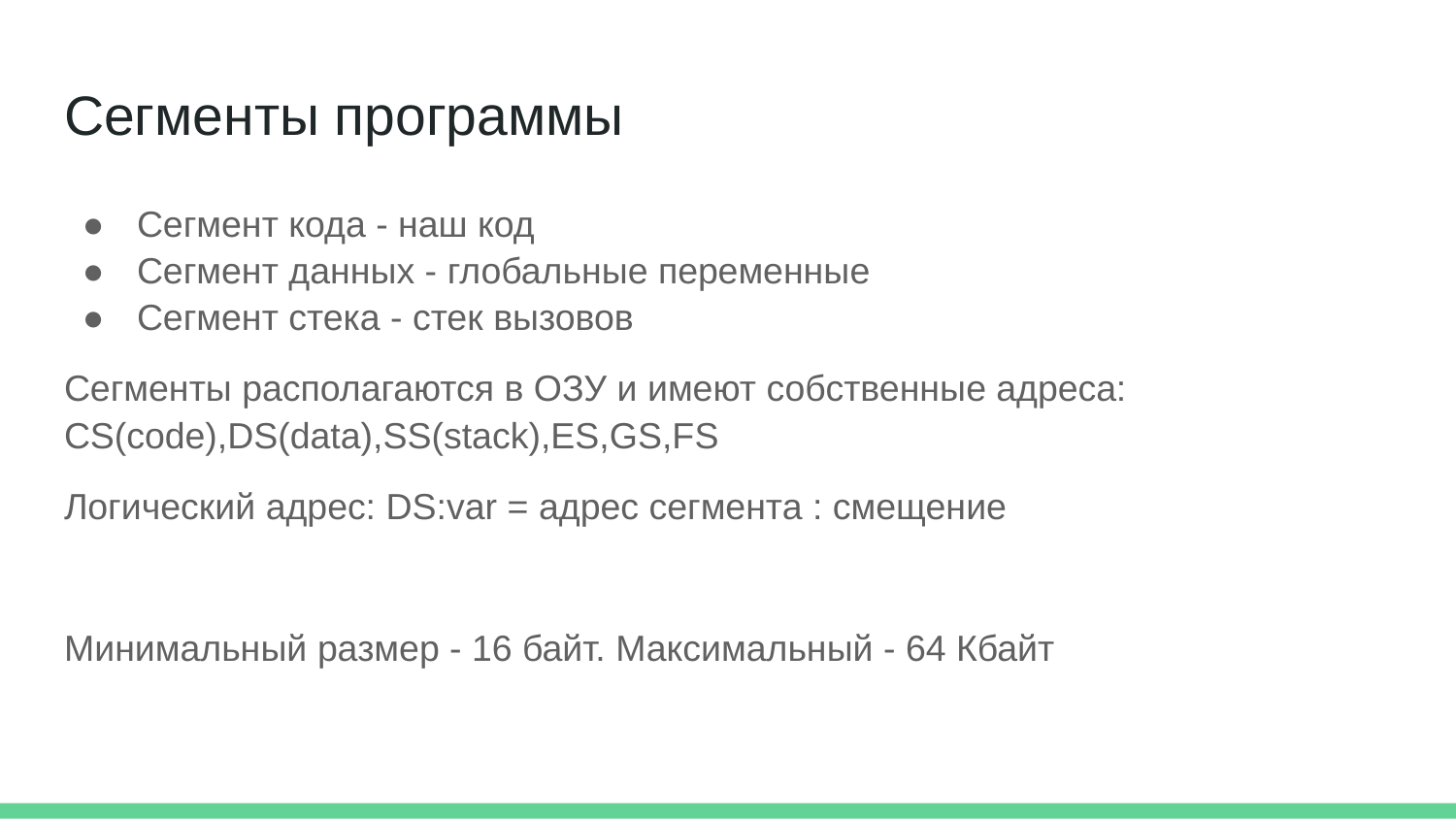

# Сегменты программы
Сегмент кода - наш код
Сегмент данных - глобальные переменные
Сегмент стека - стек вызовов
Сегменты располагаются в ОЗУ и имеют собственные адреса: CS(code),DS(data),SS(stack),ES,GS,FS
Логический адрес: DS:var = адрес сегмента : смещение

Минимальный размер - 16 байт. Максимальный - 64 Кбайт